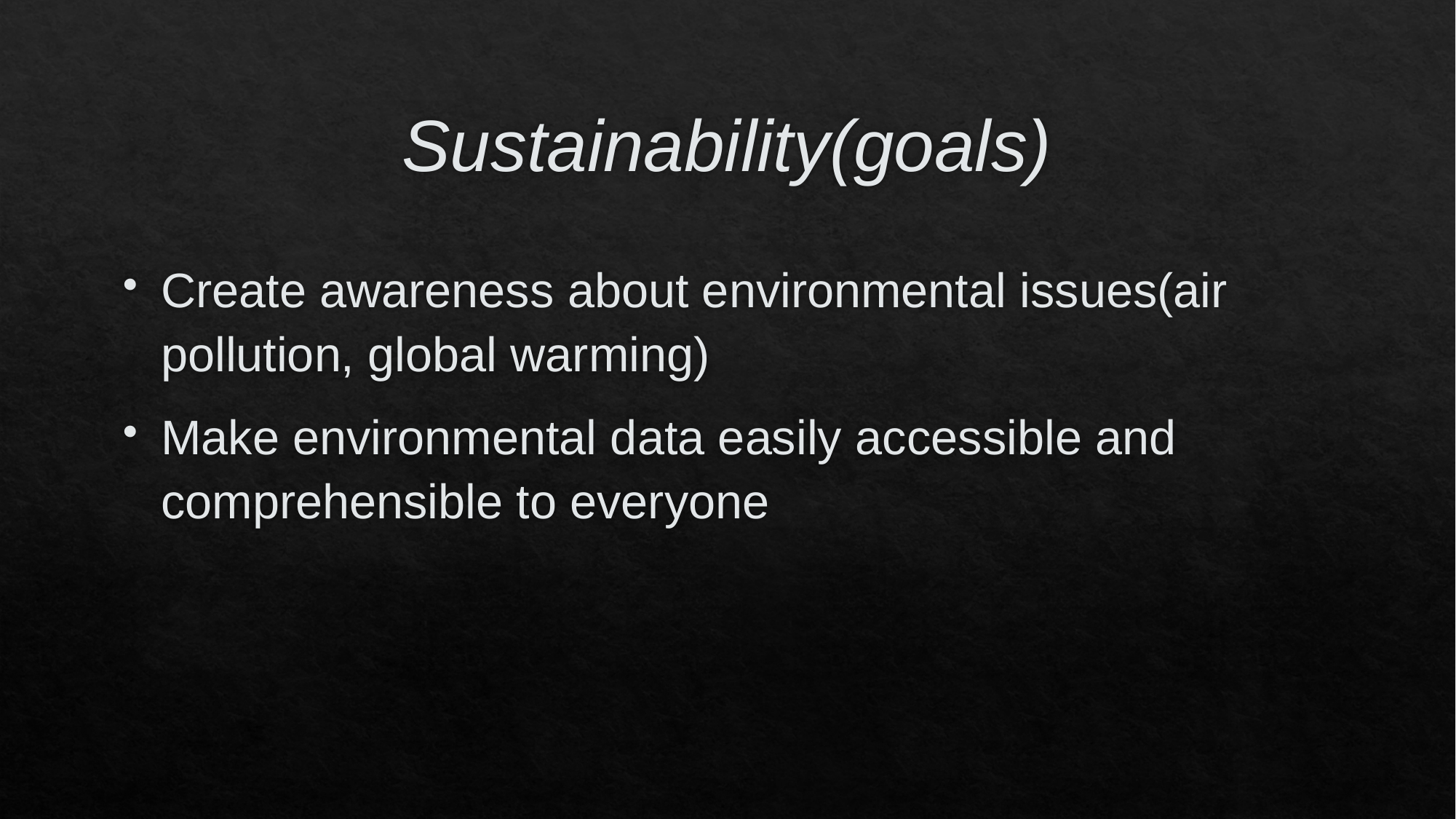

# Sustainability(goals)
Create awareness about environmental issues(air pollution, global warming)
Make environmental data easily accessible and comprehensible to everyone